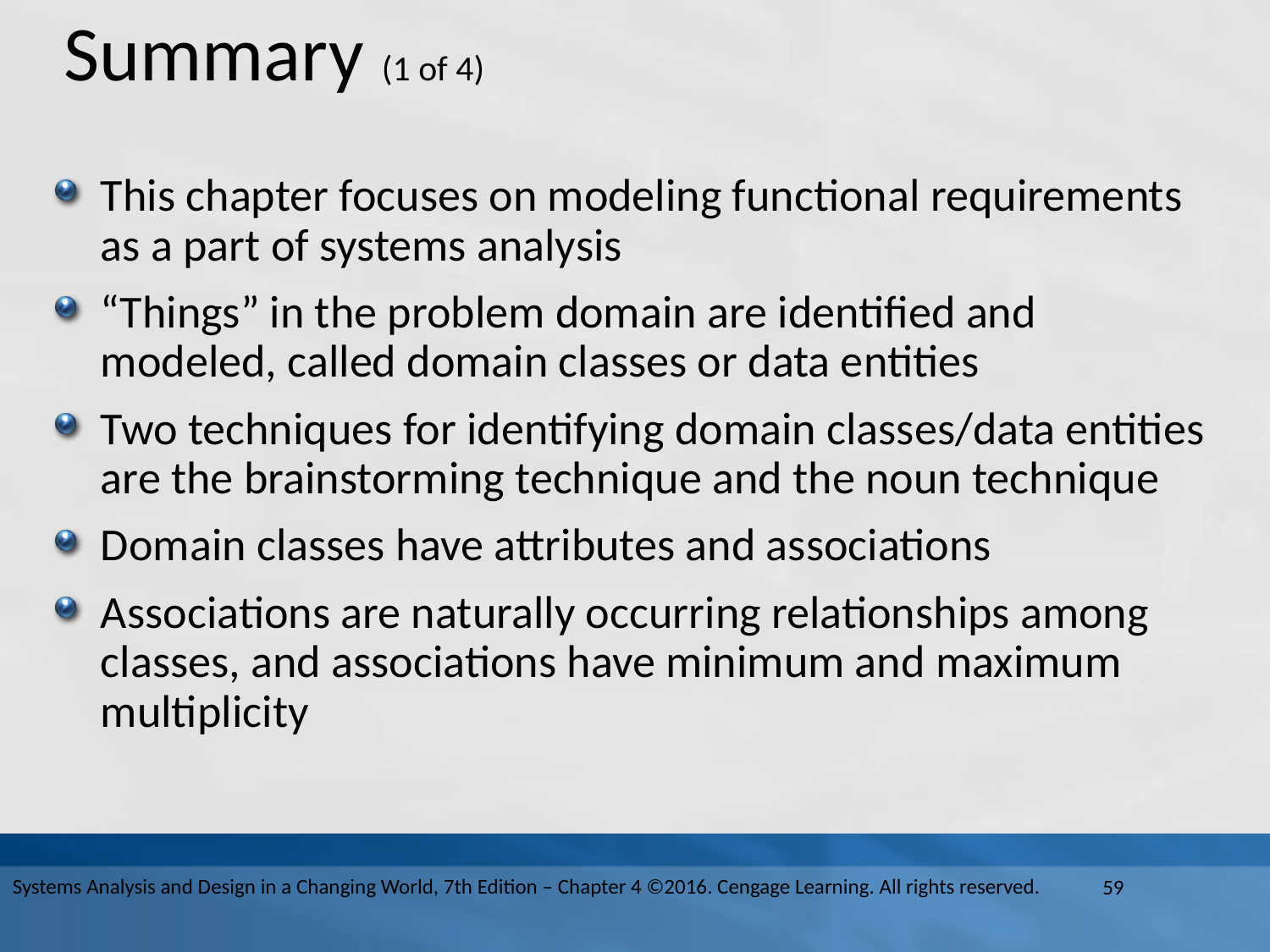

# Summary (1 of 4)
This chapter focuses on modeling functional requirements as a part of systems analysis
“Things” in the problem domain are identified and modeled, called domain classes or data entities
Two techniques for identifying domain classes/data entities are the brainstorming technique and the noun technique
Domain classes have attributes and associations
Associations are naturally occurring relationships among classes, and associations have minimum and maximum multiplicity
Systems Analysis and Design in a Changing World, 7th Edition – Chapter 4 ©2016. Cengage Learning. All rights reserved.
59